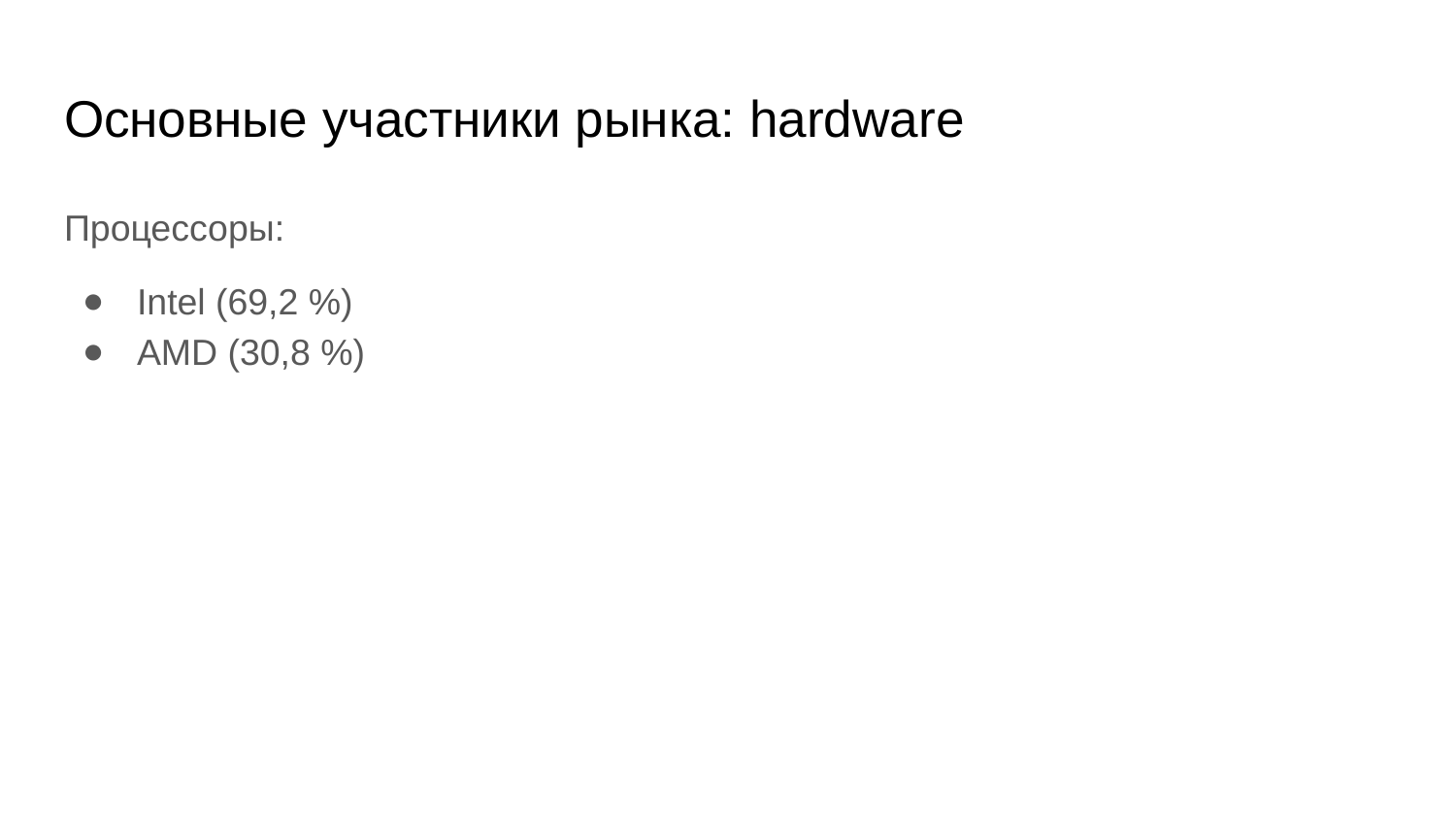

# Основные участники рынка: hardware

Процессоры:
Intel (69,2 %)
AMD (30,8 %)